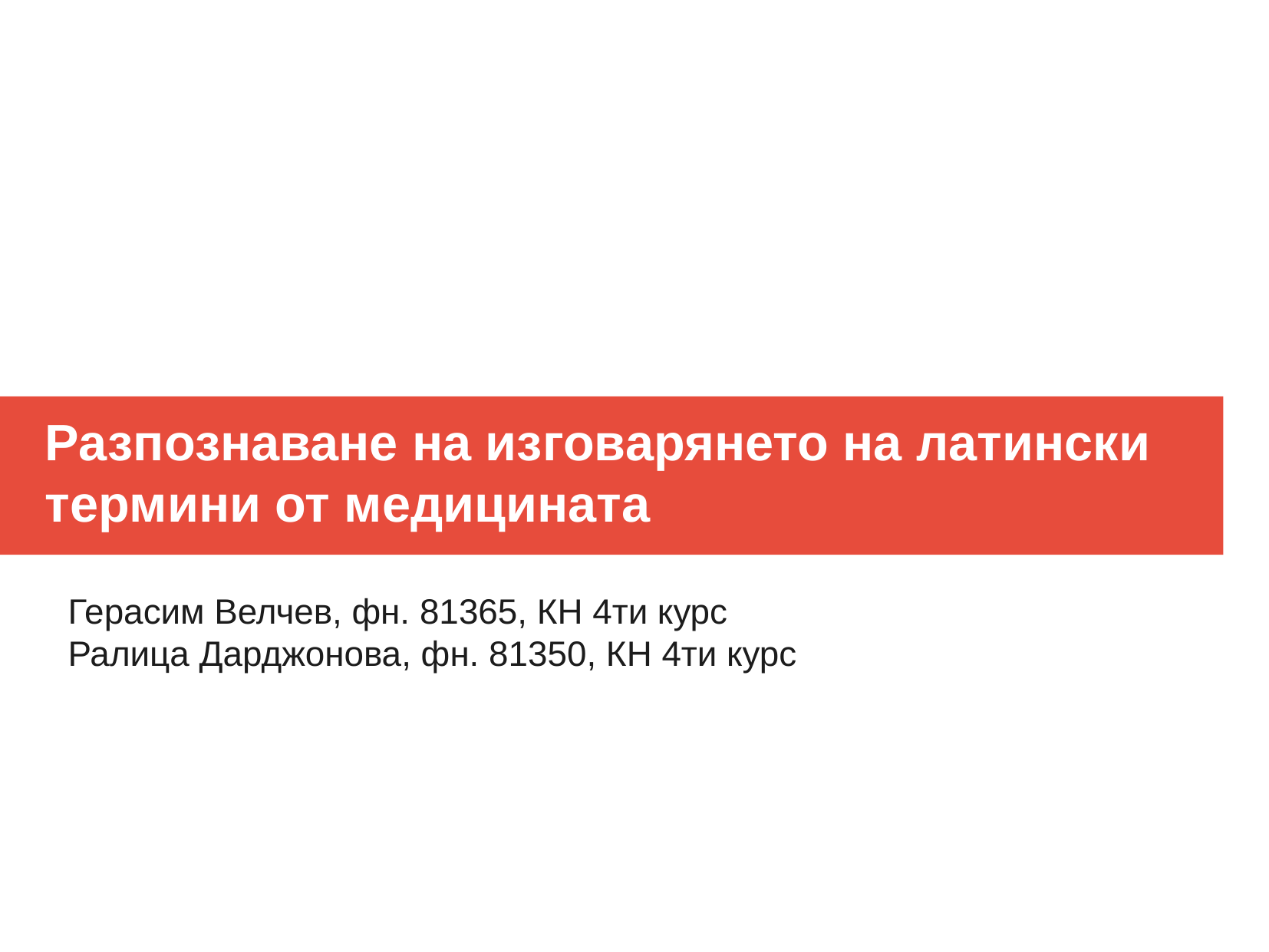

Разпознаване на изговарянето на латински термини от медицината
Герасим Велчев, фн. 81365, КН 4ти курс
Ралица Дарджонова, фн. 81350, КН 4ти курс